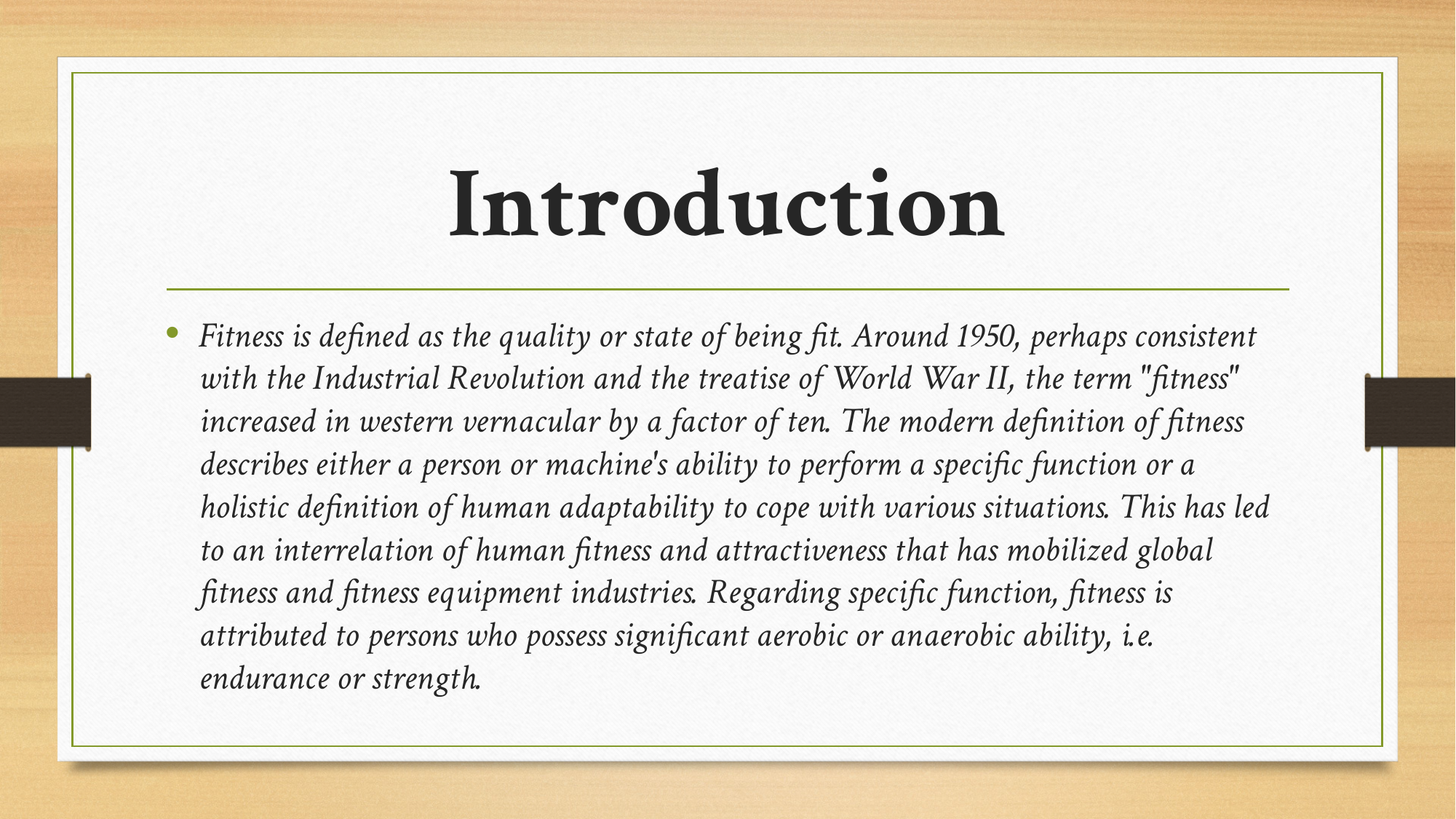

# Introduction
Fitness is defined as the quality or state of being fit. Around 1950, perhaps consistent with the Industrial Revolution and the treatise of World War II, the term "fitness" increased in western vernacular by a factor of ten. The modern definition of fitness describes either a person or machine's ability to perform a specific function or a holistic definition of human adaptability to cope with various situations. This has led to an interrelation of human fitness and attractiveness that has mobilized global fitness and fitness equipment industries. Regarding specific function, fitness is attributed to persons who possess significant aerobic or anaerobic ability, i.e. endurance or strength.